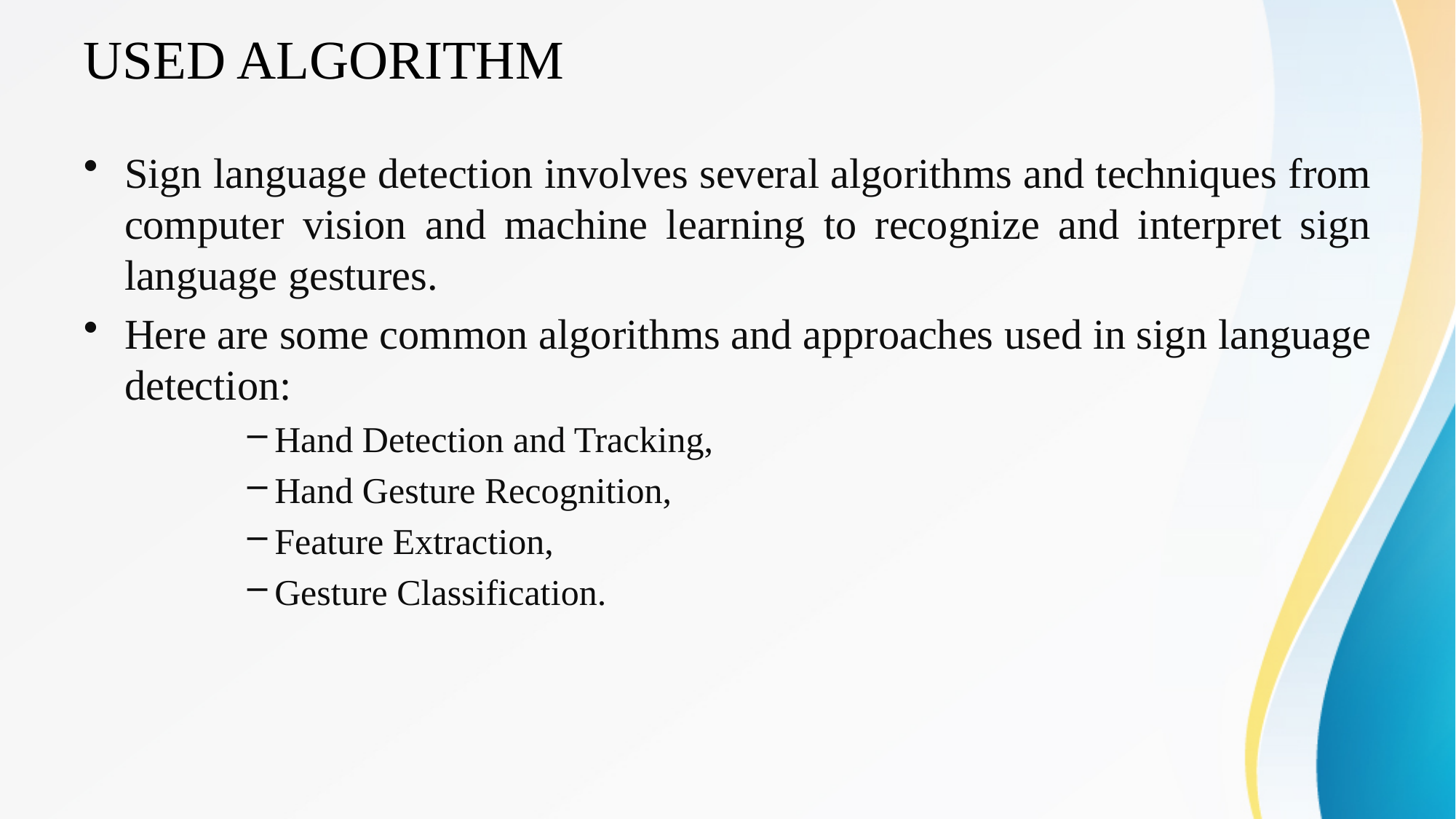

# USED ALGORITHM
Sign language detection involves several algorithms and techniques from computer vision and machine learning to recognize and interpret sign language gestures.
Here are some common algorithms and approaches used in sign language detection:
Hand Detection and Tracking,
Hand Gesture Recognition,
Feature Extraction,
Gesture Classification.